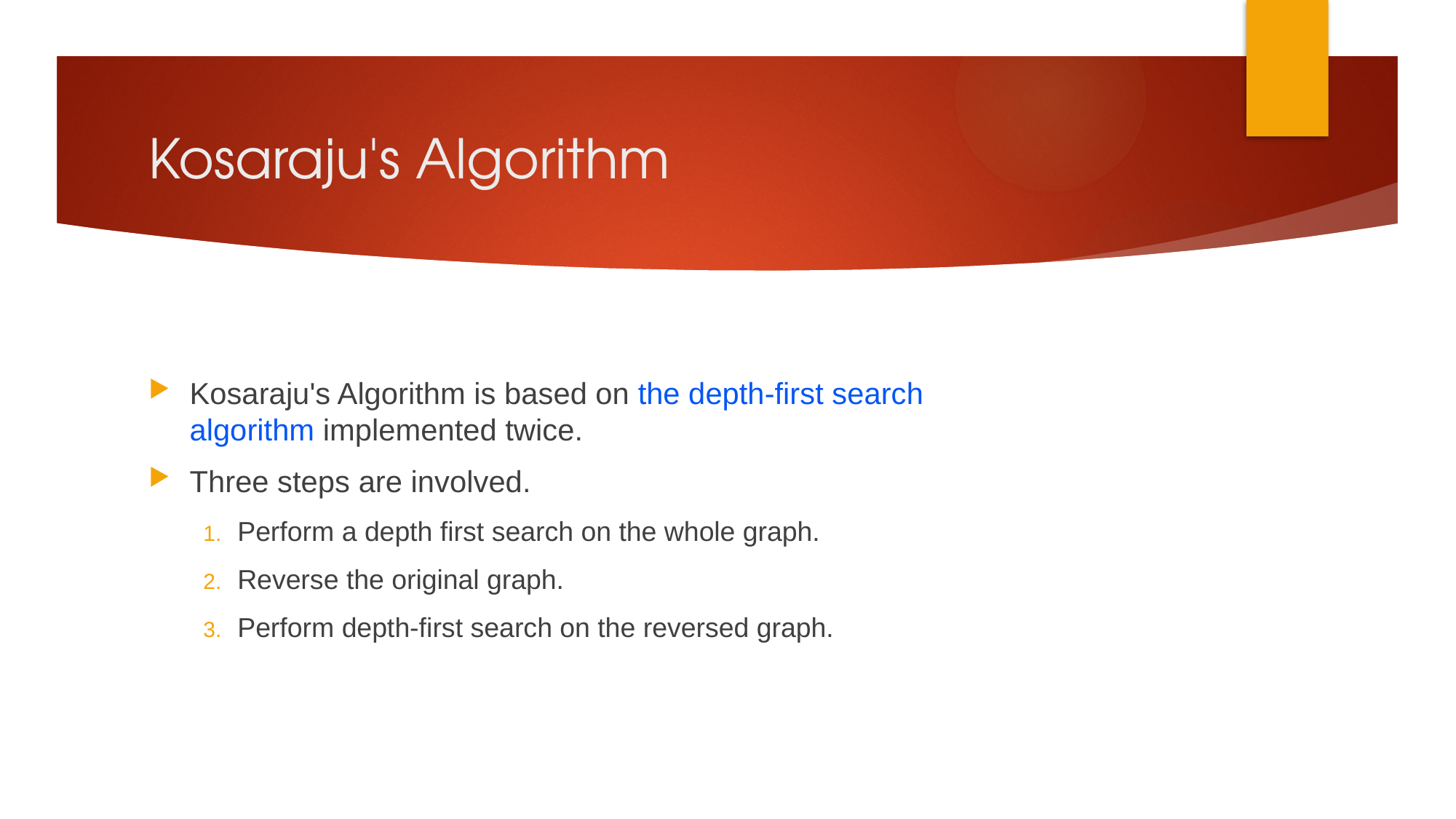

# Kosaraju's Algorithm
Kosaraju's Algorithm is based on the depth-first search algorithm implemented twice.
Three steps are involved.
Perform a depth first search on the whole graph.
Reverse the original graph.
Perform depth-first search on the reversed graph.